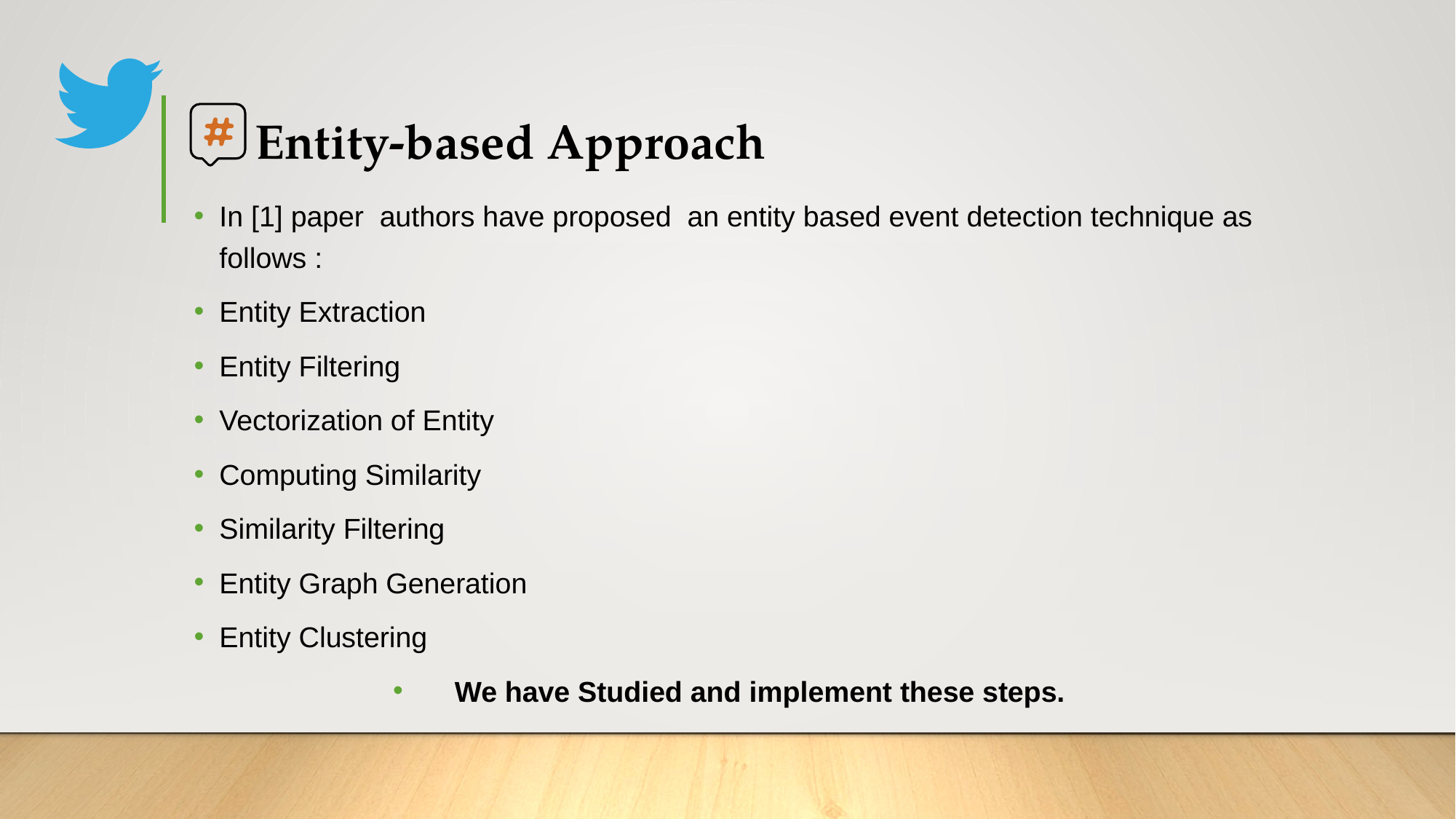

# Entity-based Approach

In [1] paper  authors have proposed  an entity based event detection technique as follows :
Entity Extraction
Entity Filtering
Vectorization of Entity
Computing Similarity
Similarity Filtering
Entity Graph Generation
Entity Clustering
We have Studied and implement these steps.